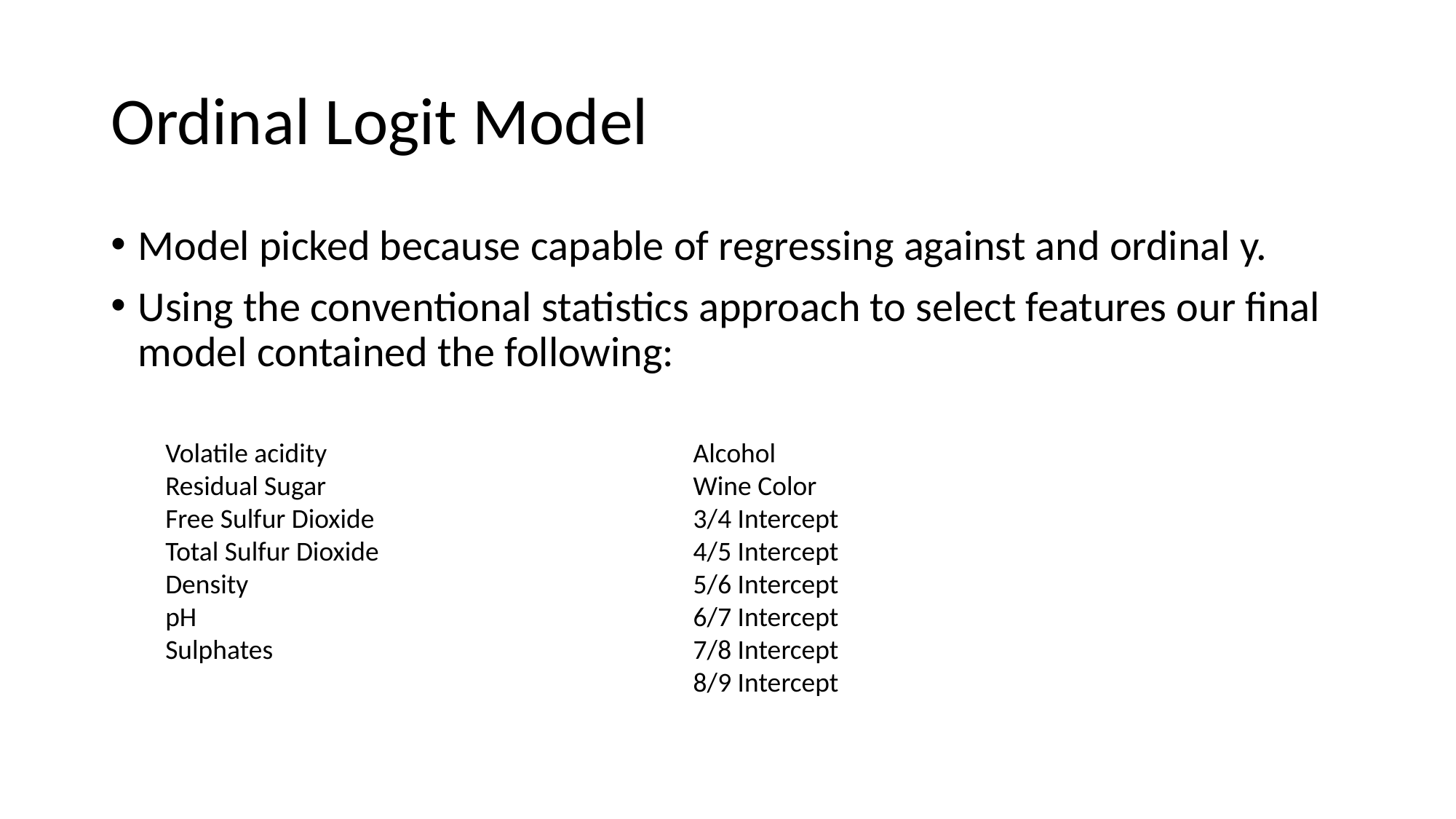

# Ordinal Logit Model
Model picked because capable of regressing against and ordinal y.
Using the conventional statistics approach to select features our final model contained the following:

Alcohol
Wine Color
3/4 Intercept
4/5 Intercept
5/6 Intercept
6/7 Intercept
7/8 Intercept
8/9 Intercept
Volatile acidity
Residual Sugar
Free Sulfur Dioxide
Total Sulfur Dioxide
Density
pH
Sulphates